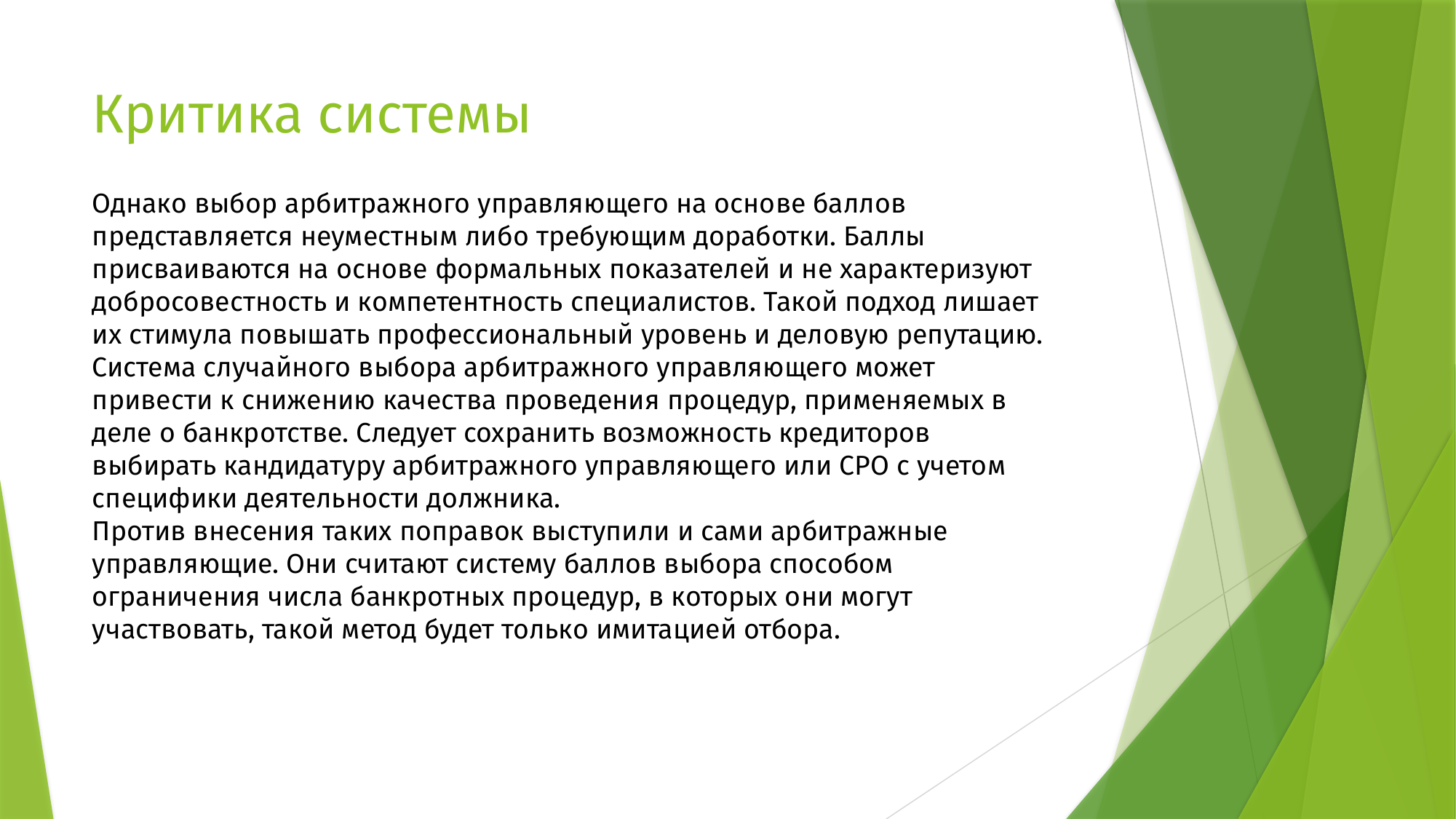

# Критика системы
Однако выбор арбитражного управляющего на основе баллов представляется неуместным либо требующим доработки. Баллы присваиваются на основе формальных показателей и не характеризуют добросовестность и компетентность специалистов. Такой подход лишает их стимула повышать профессиональный уровень и деловую репутацию.
Система случайного выбора арбитражного управляющего может привести к снижению качества проведения процедур, применяемых в деле о банкротстве. Следует сохранить возможность кредиторов выбирать кандидатуру арбитражного управляющего или СРО с учетом специфики деятельности должника.
Против внесения таких поправок выступили и сами арбитражные управляющие. Они считают систему баллов выбора способом ограничения числа банкротных процедур, в которых они могут участвовать, такой метод будет только имитацией отбора.